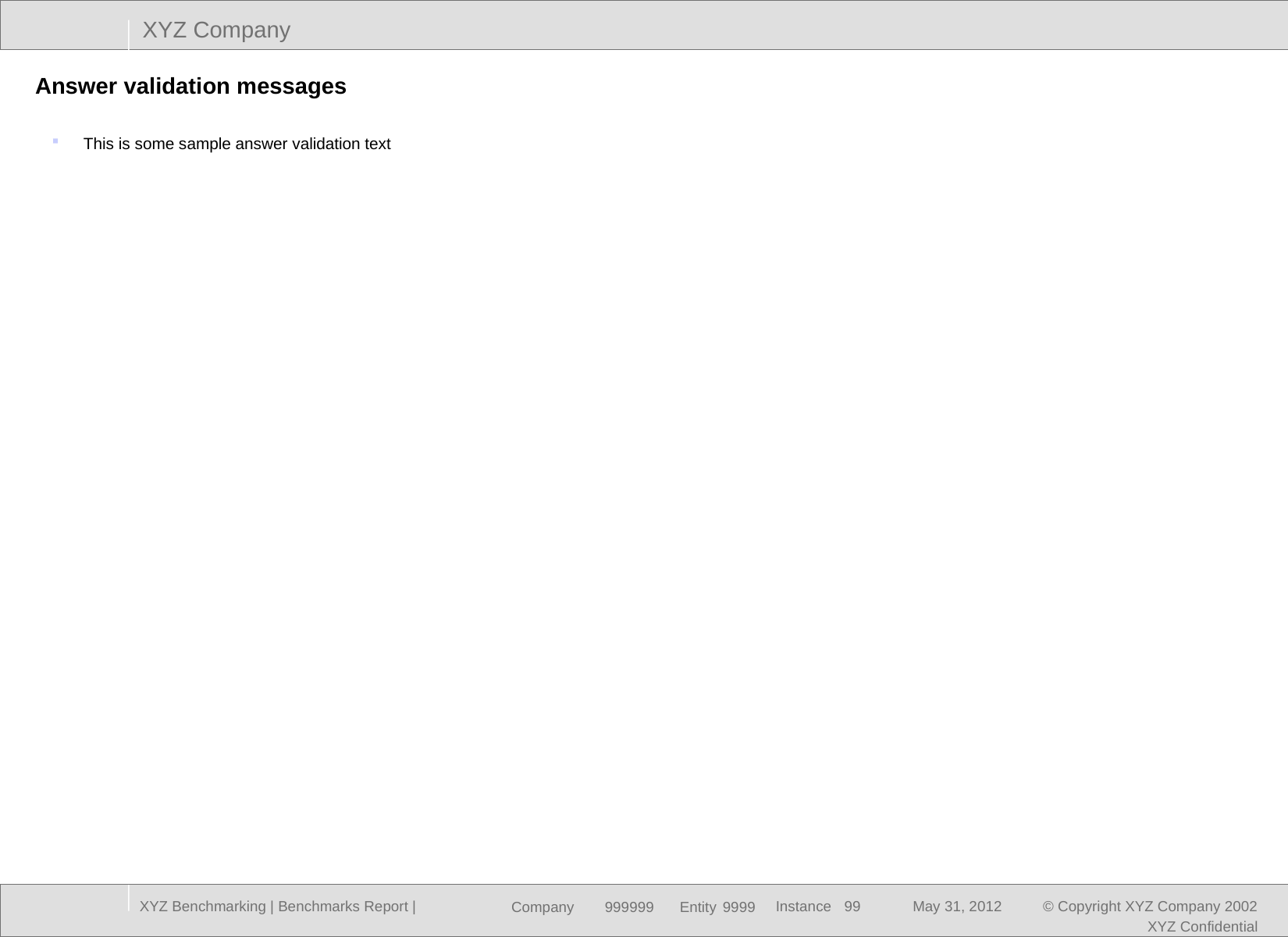

Answer validation messages
This is some sample answer validation text

XYZ Benchmarking | Benchmarks Report |